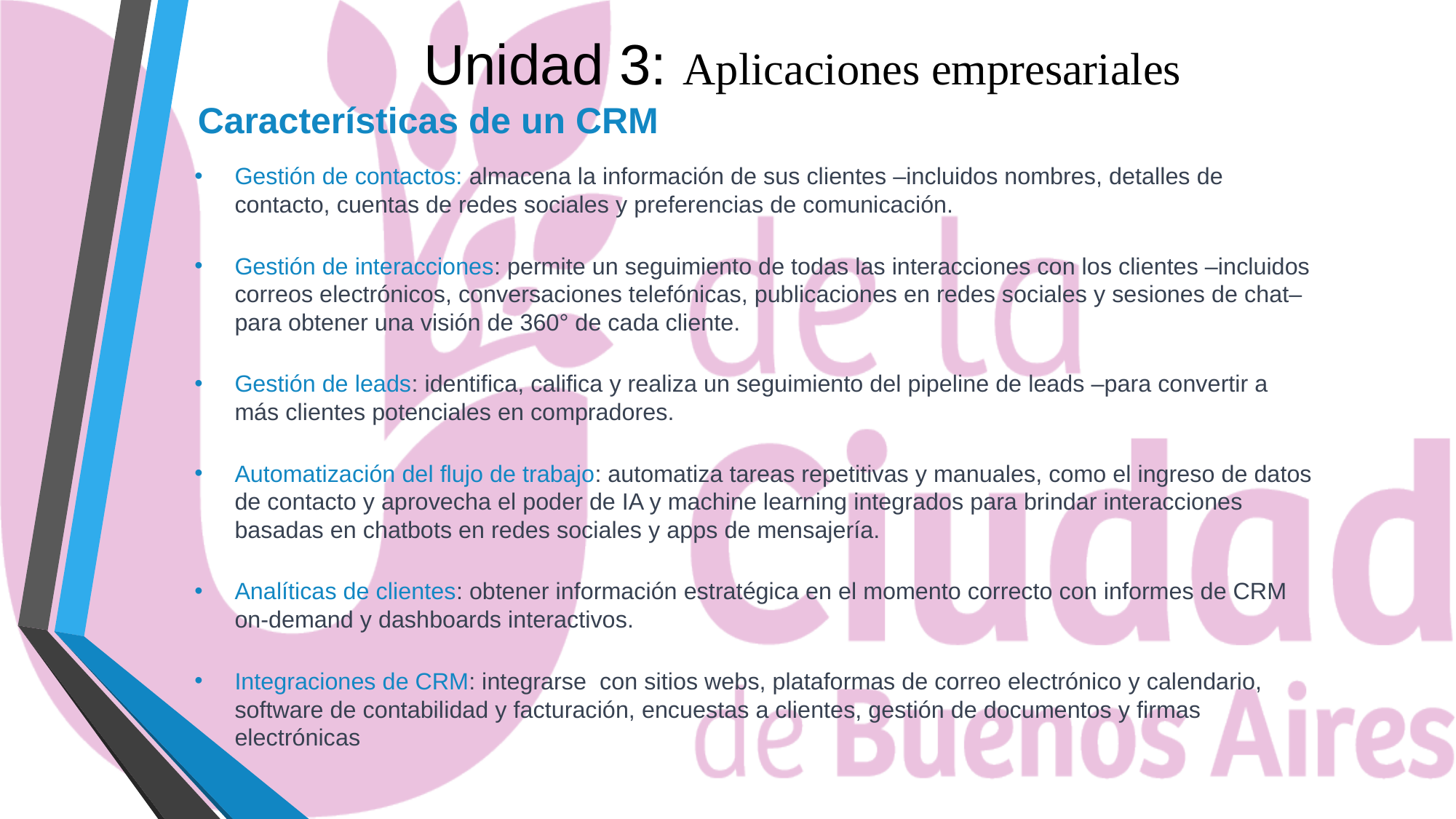

# Unidad 3: Aplicaciones empresariales
Características de un CRM

Gestión de contactos: almacena la información de sus clientes –incluidos nombres, detalles de contacto, cuentas de redes sociales y preferencias de comunicación.

Gestión de interacciones: permite un seguimiento de todas las interacciones con los clientes –incluidos correos electrónicos, conversaciones telefónicas, publicaciones en redes sociales y sesiones de chat– para obtener una visión de 360° de cada cliente.

Gestión de leads: identifica, califica y realiza un seguimiento del pipeline de leads –para convertir a más clientes potenciales en compradores.

Automatización del flujo de trabajo: automatiza tareas repetitivas y manuales, como el ingreso de datos de contacto y aprovecha el poder de IA y machine learning integrados para brindar interacciones basadas en chatbots en redes sociales y apps de mensajería.

Analíticas de clientes: obtener información estratégica en el momento correcto con informes de CRM on-demand y dashboards interactivos.

Integraciones de CRM: integrarse  con sitios webs, plataformas de correo electrónico y calendario, software de contabilidad y facturación, encuestas a clientes, gestión de documentos y firmas electrónicas